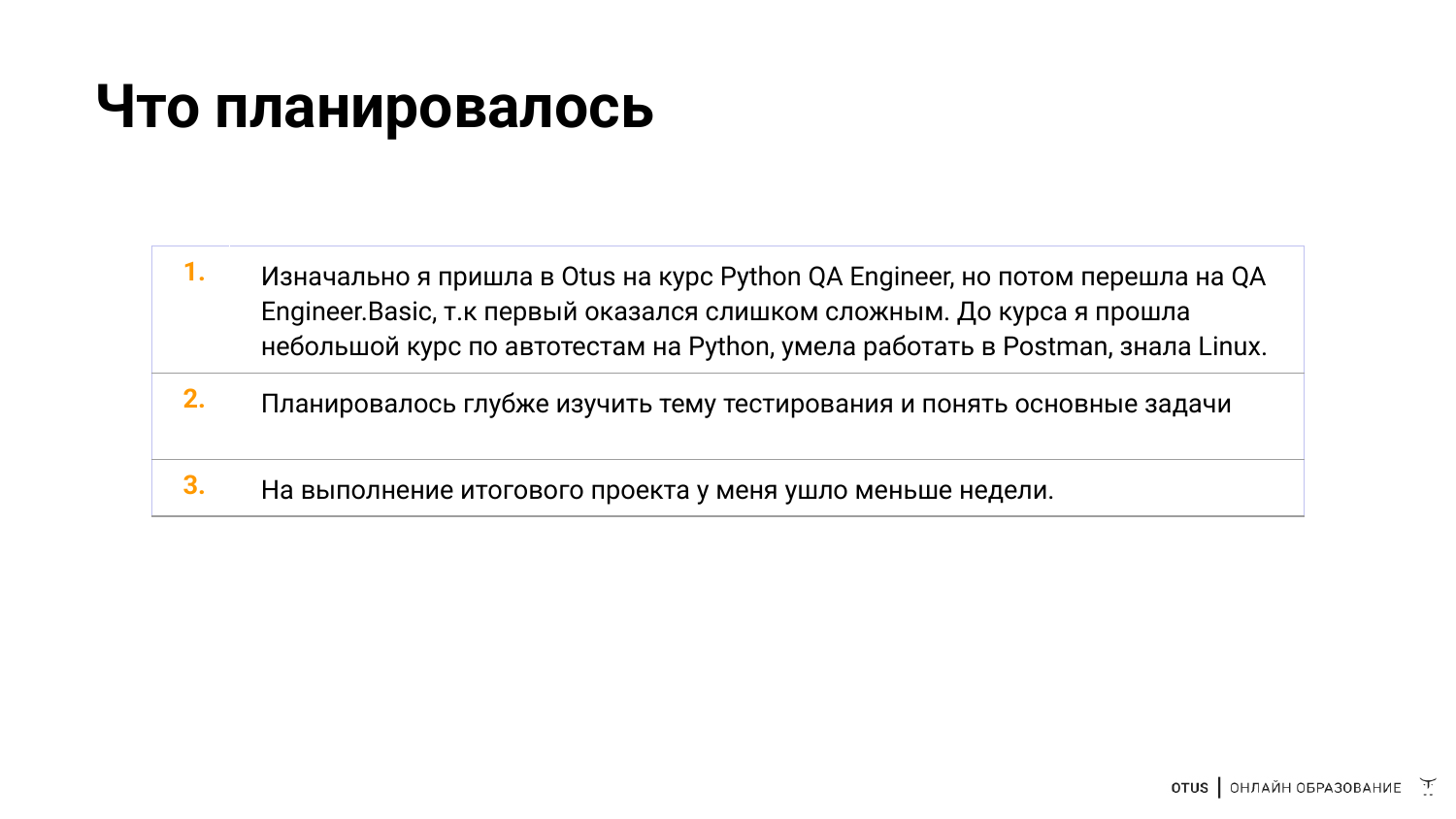

# Что планировалось

| 1. | Изначально я пришла в Otus на курс Python QA Engineer, но потом перешла на QA Engineer.Basic, т.к первый оказался слишком сложным. До курса я прошла небольшой курс по автотестам на Python, умела работать в Postman, знала Linux. |
| --- | --- |
| 2. | Планировалось глубже изучить тему тестирования и понять основные задачи |
| 3. | На выполнение итогового проекта у меня ушло меньше недели. |